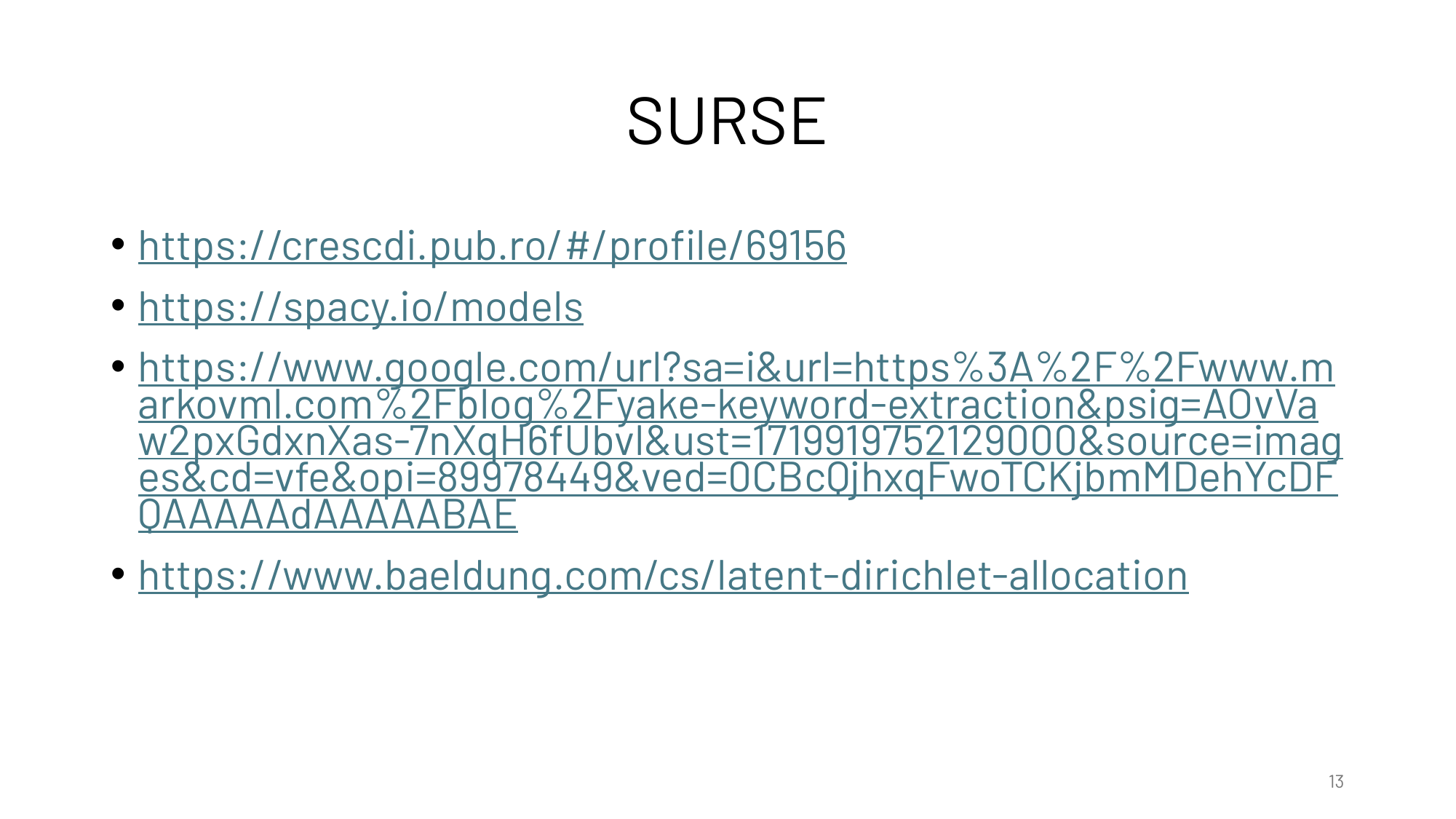

# SURSE
https://crescdi.pub.ro/#/profile/69156
https://spacy.io/models
https://www.google.com/url?sa=i&url=https%3A%2F%2Fwww.markovml.com%2Fblog%2Fyake-keyword-extraction&psig=AOvVaw2pxGdxnXas-7nXqH6fUbvl&ust=1719919752129000&source=images&cd=vfe&opi=89978449&ved=0CBcQjhxqFwoTCKjbmMDehYcDFQAAAAAdAAAAABAE
https://www.baeldung.com/cs/latent-dirichlet-allocation
13